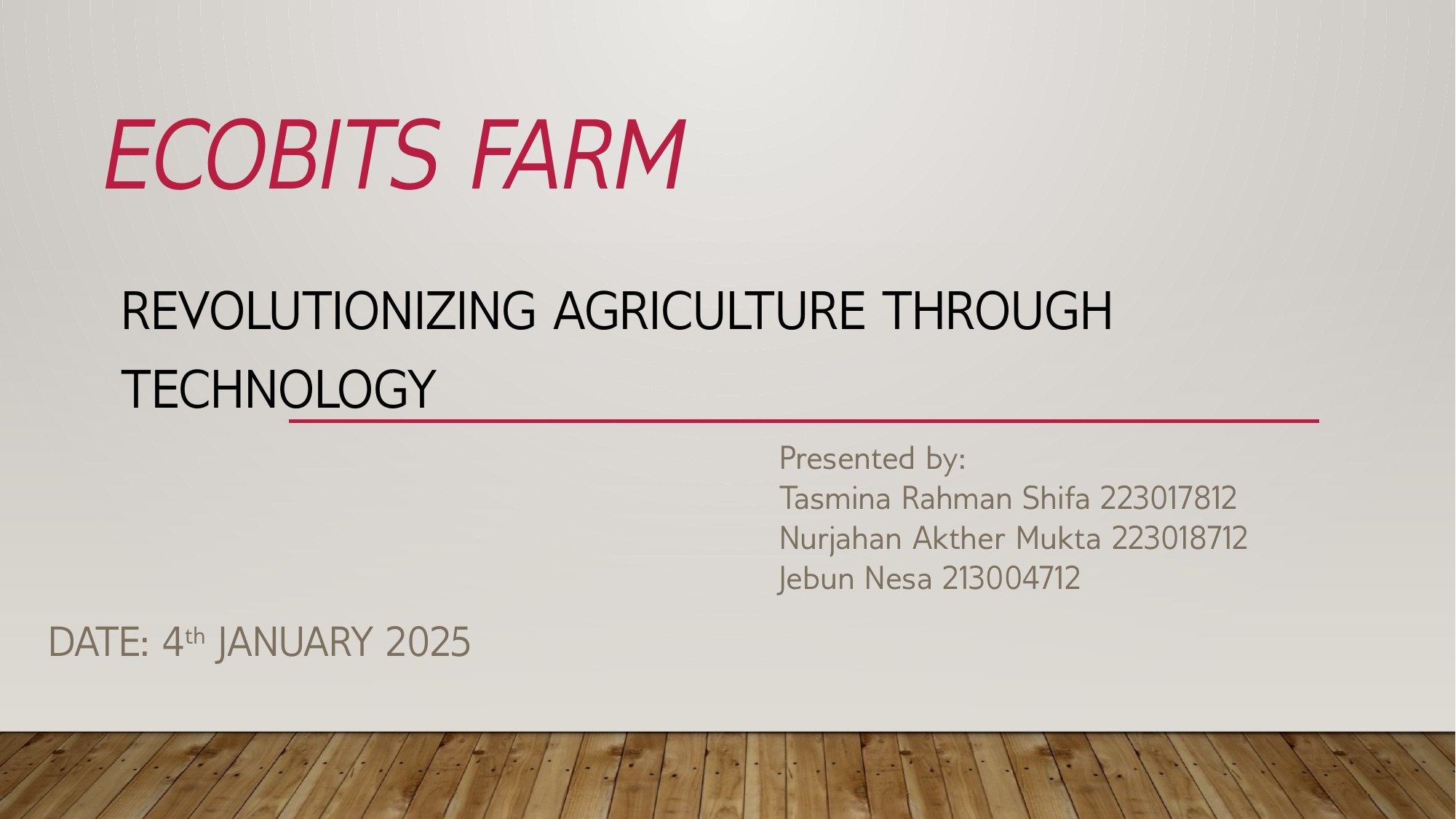

# Ecobits farm
Revolutionizing Agriculture Through Technology
Presented by:
Tasmina Rahman Shifa 223017812
Nurjahan Akther Mukta 223018712
Jebun Nesa 213004712

DATE: 4th JANUARY 2025